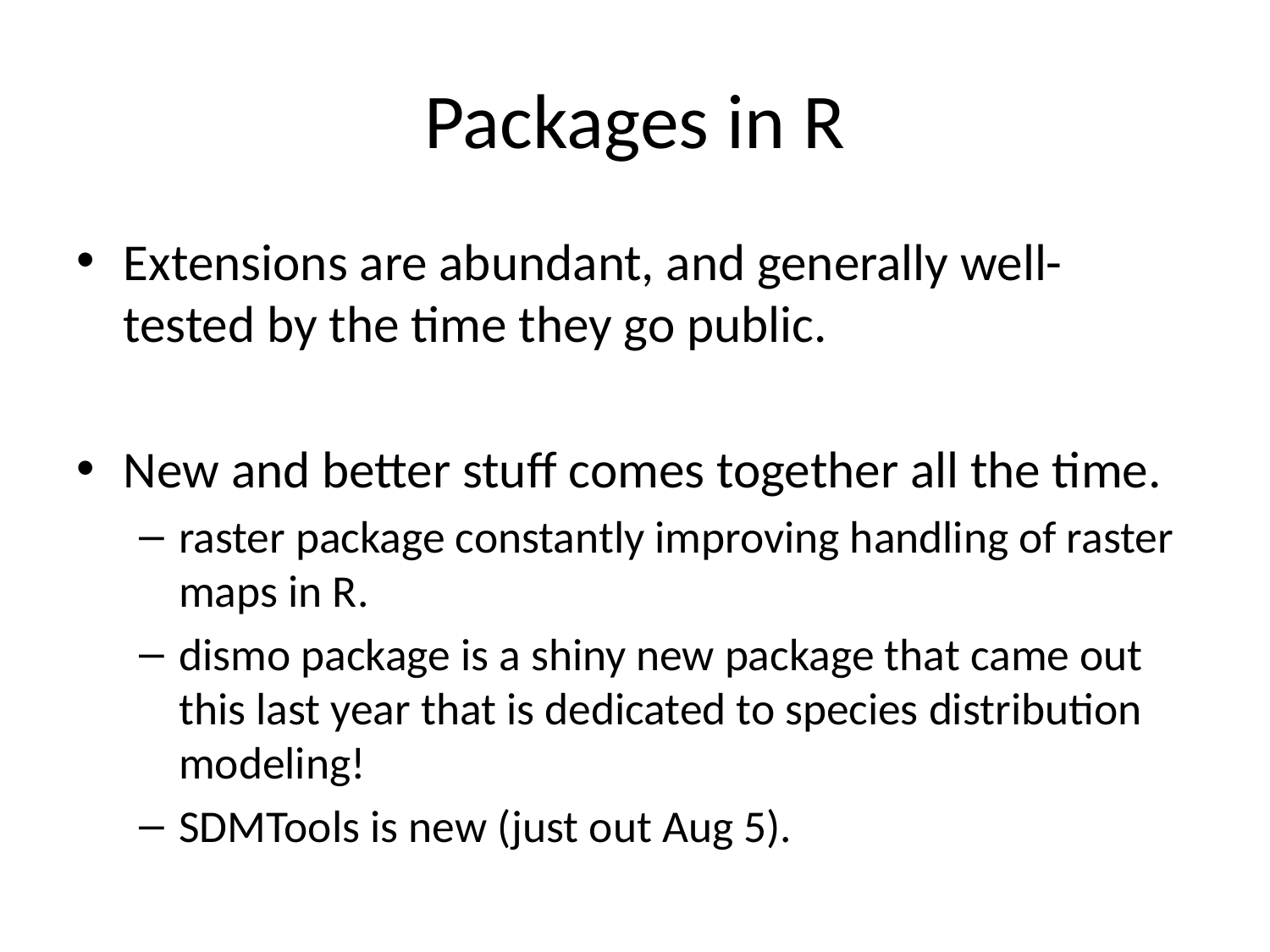

# Packages in R
Extensions are abundant, and generally well-tested by the time they go public.

New and better stuff comes together all the time.
raster package constantly improving handling of raster maps in R.
dismo package is a shiny new package that came out this last year that is dedicated to species distribution modeling!
SDMTools is new (just out Aug 5).